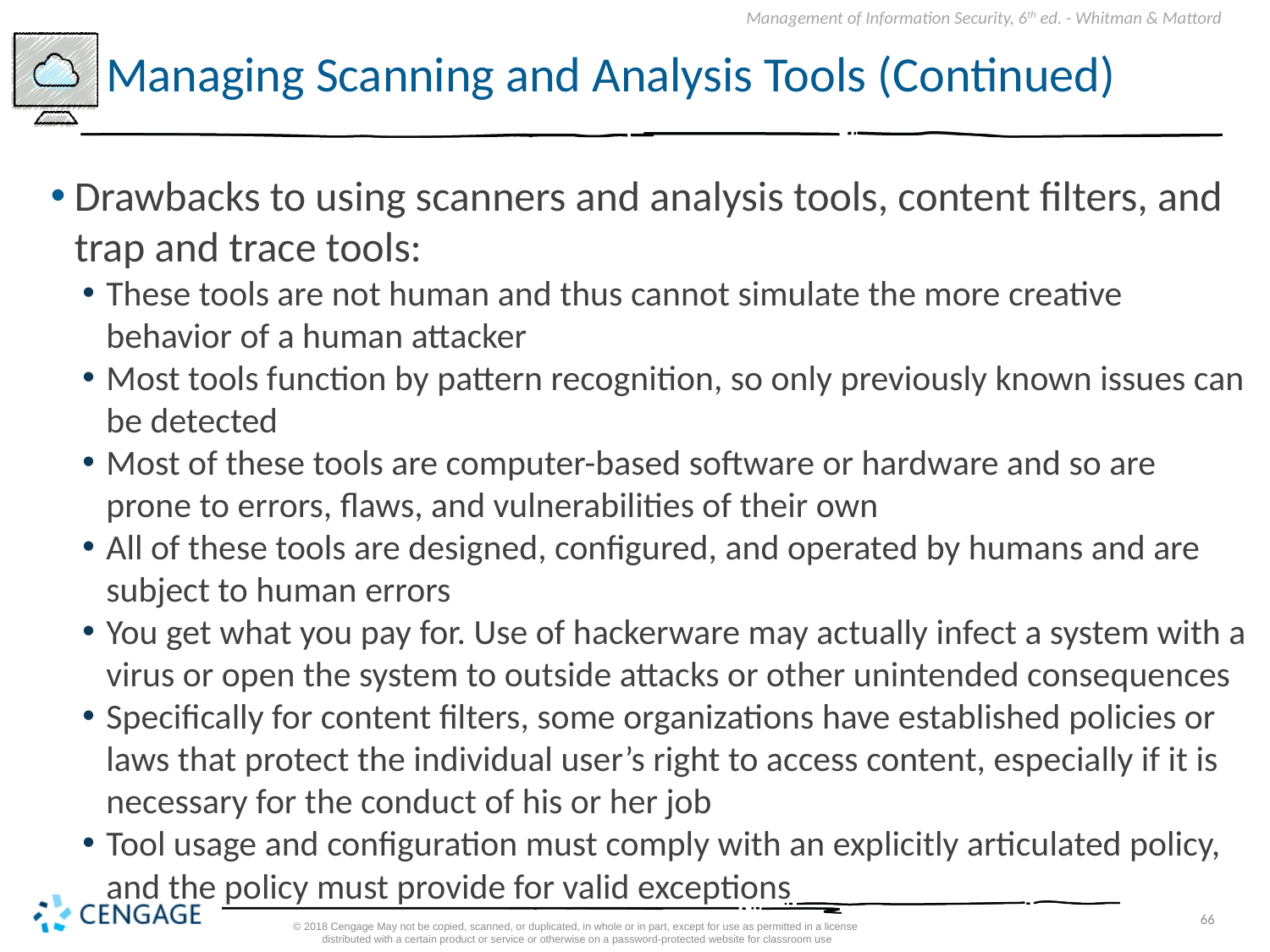

# Managing Scanning and Analysis Tools (Continued)
Drawbacks to using scanners and analysis tools, content filters, and trap and trace tools:
These tools are not human and thus cannot simulate the more creative behavior of a human attacker
Most tools function by pattern recognition, so only previously known issues can be detected
Most of these tools are computer-based software or hardware and so are prone to errors, flaws, and vulnerabilities of their own
All of these tools are designed, configured, and operated by humans and are subject to human errors
You get what you pay for. Use of hackerware may actually infect a system with a virus or open the system to outside attacks or other unintended consequences
Specifically for content filters, some organizations have established policies or laws that protect the individual user’s right to access content, especially if it is necessary for the conduct of his or her job
Tool usage and configuration must comply with an explicitly articulated policy, and the policy must provide for valid exceptions